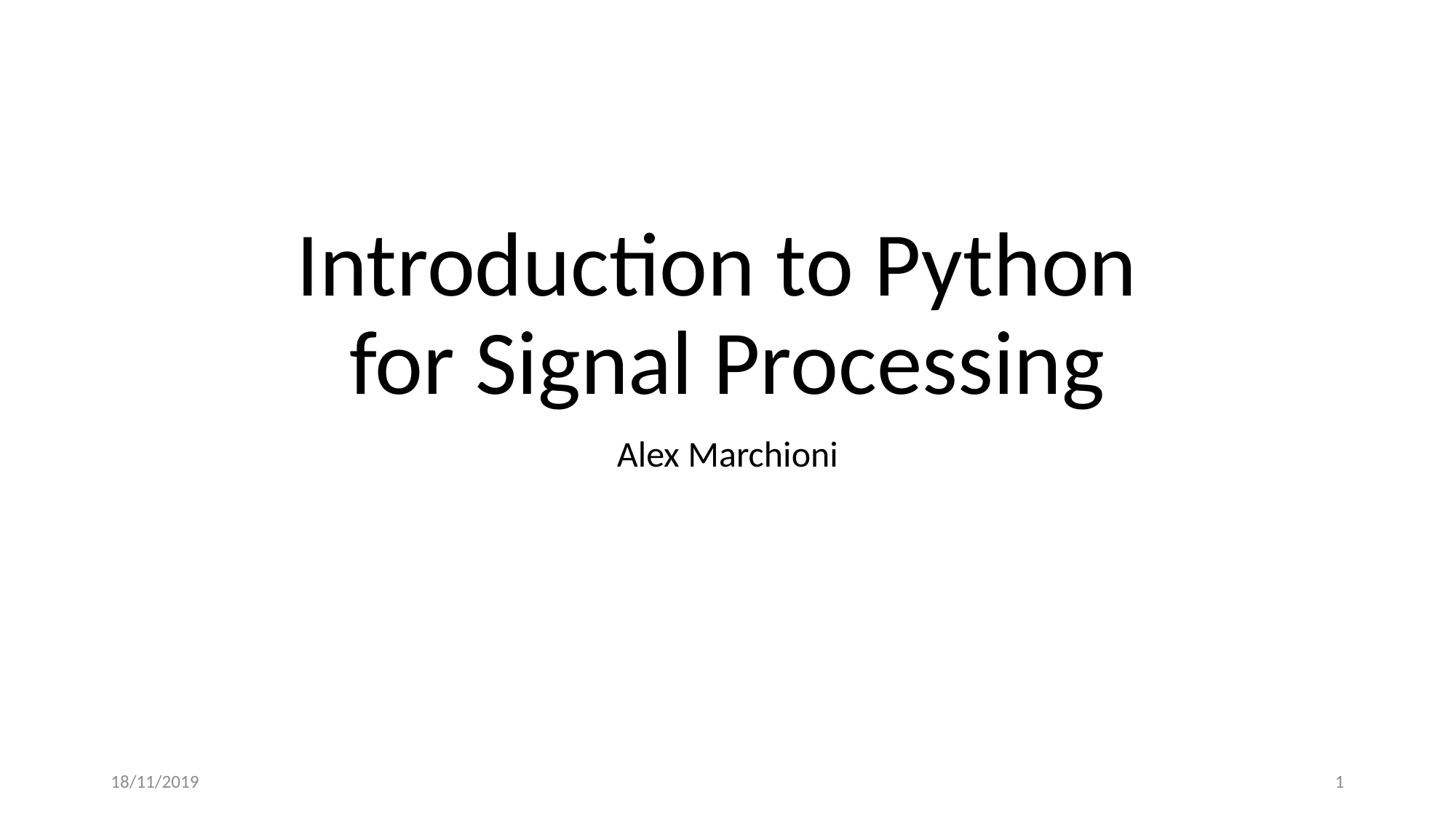

# Introduction to Python for Signal Processing
Alex Marchioni
18/11/2019
1